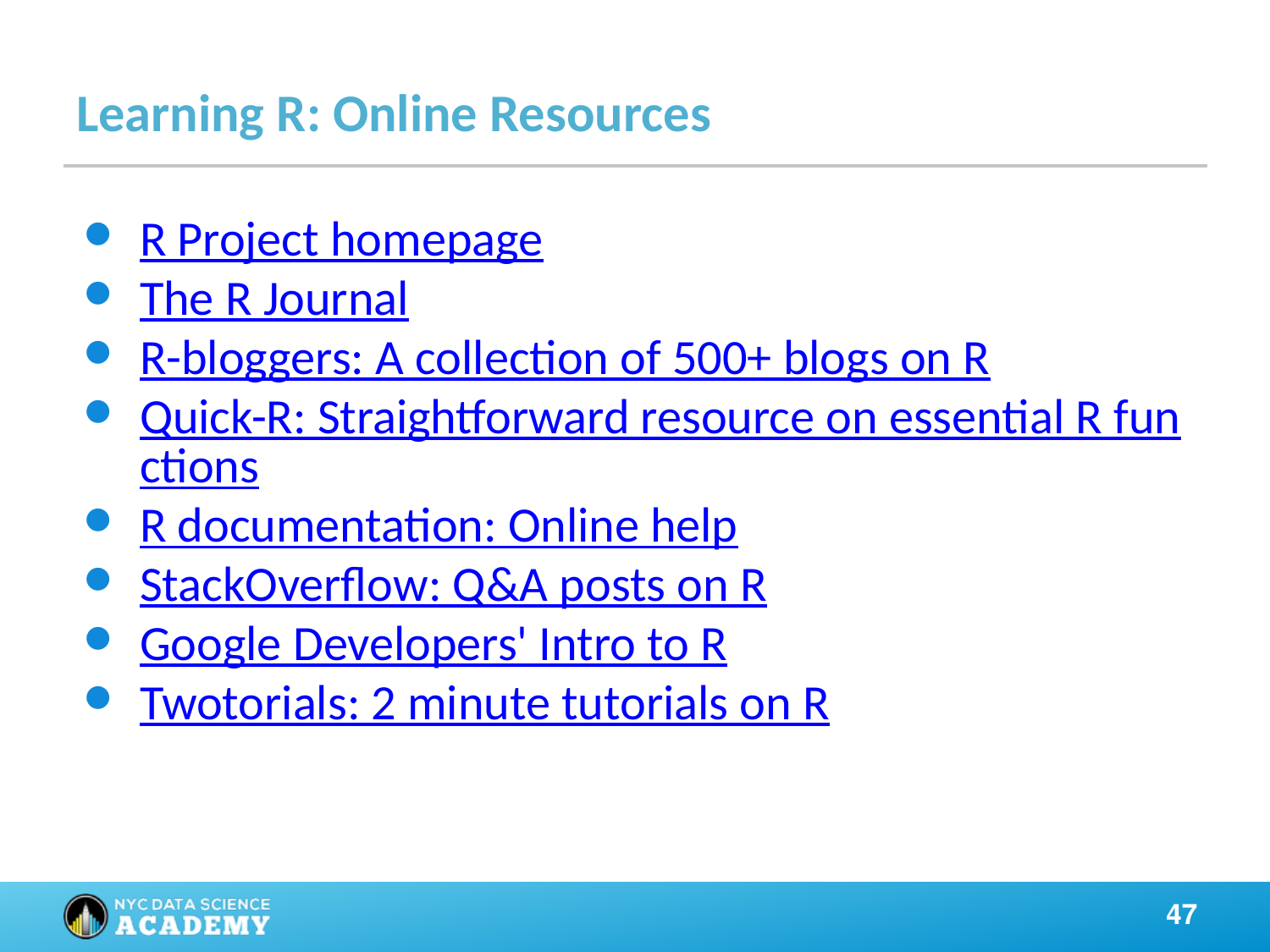

# Learning R: Online Resources
R Project homepage
The R Journal
R-bloggers: A collection of 500+ blogs on R
Quick-R: Straightforward resource on essential R functions
R documentation: Online help
StackOverflow: Q&A posts on R
Google Developers' Intro to R
Twotorials: 2 minute tutorials on R
47